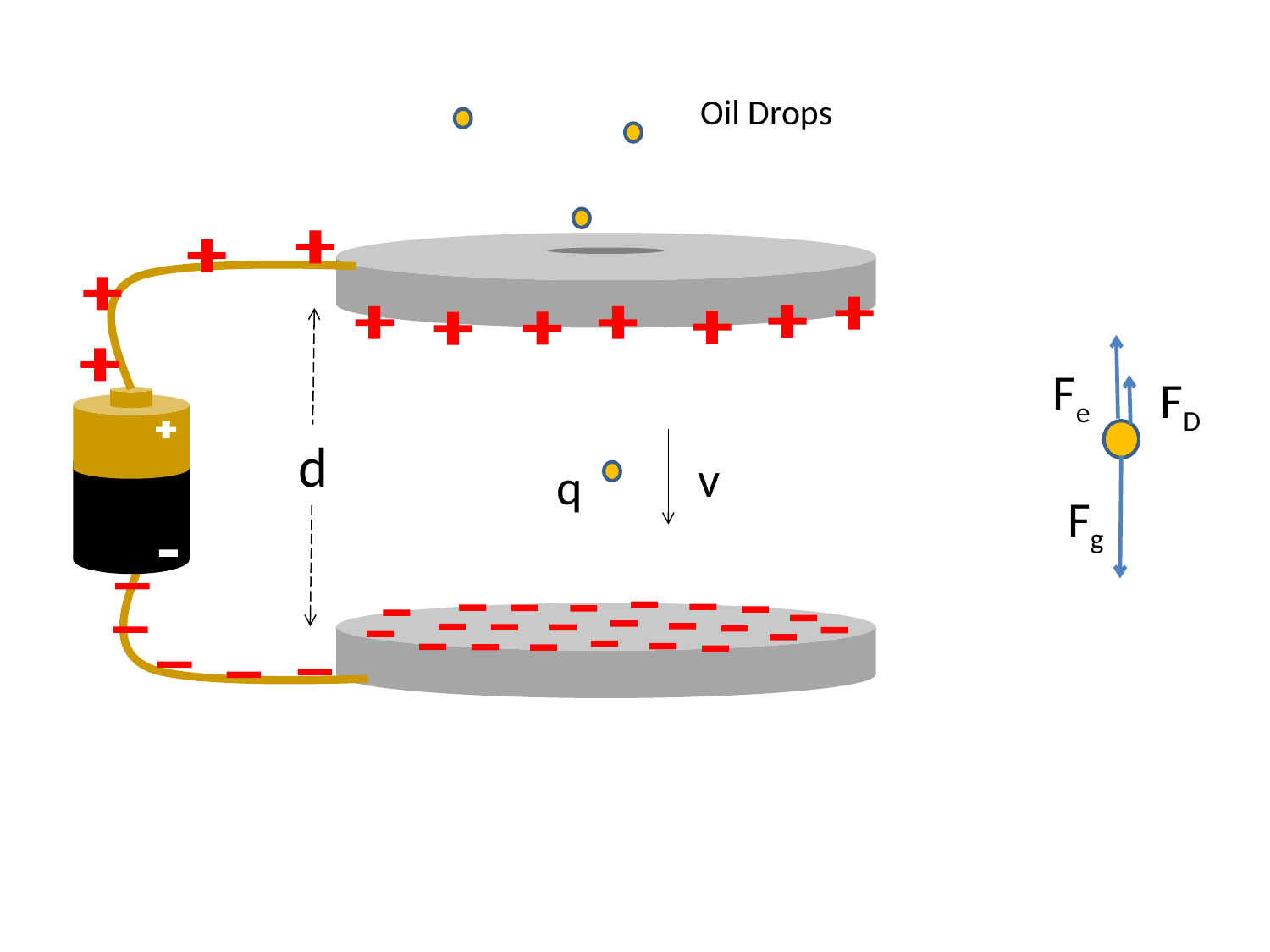

Oil Drops

Fe
FD

d
v
q

Fg